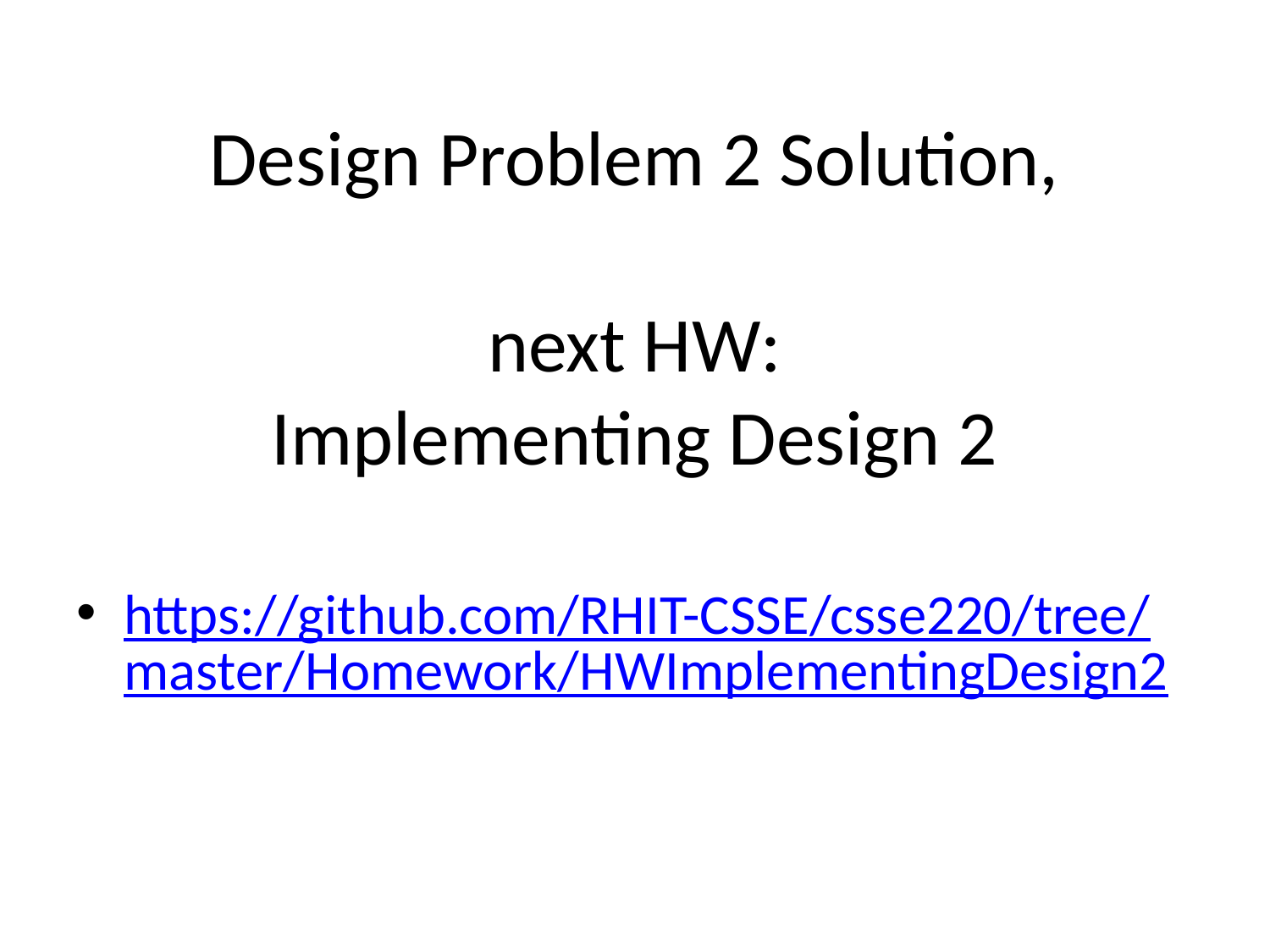

# Design Problem 2 Solution, next HW: Implementing Design 2
https://github.com/RHIT-CSSE/csse220/tree/master/Homework/HWImplementingDesign2